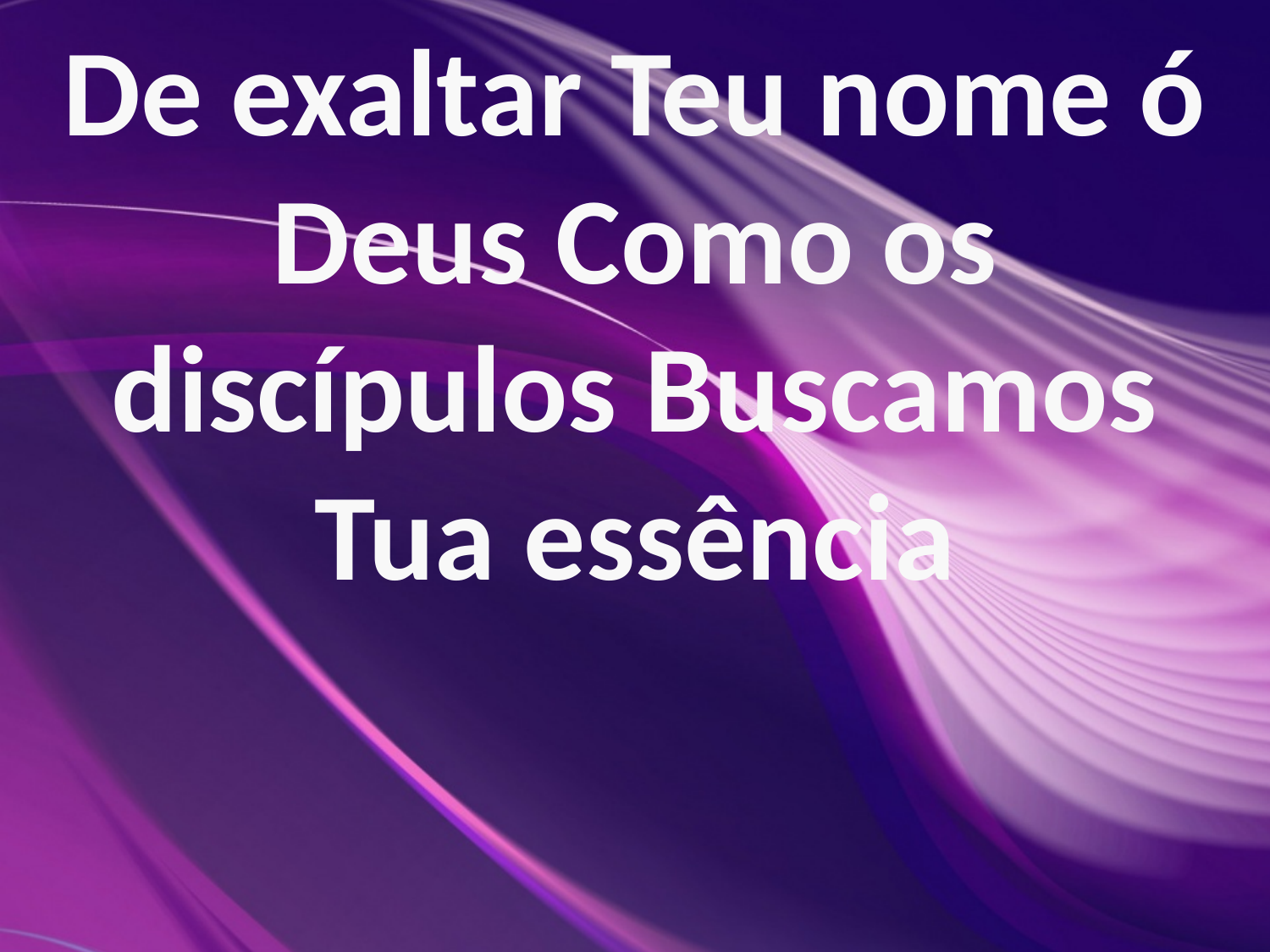

De exaltar Teu nome ó Deus Como os discípulos Buscamos Tua essência